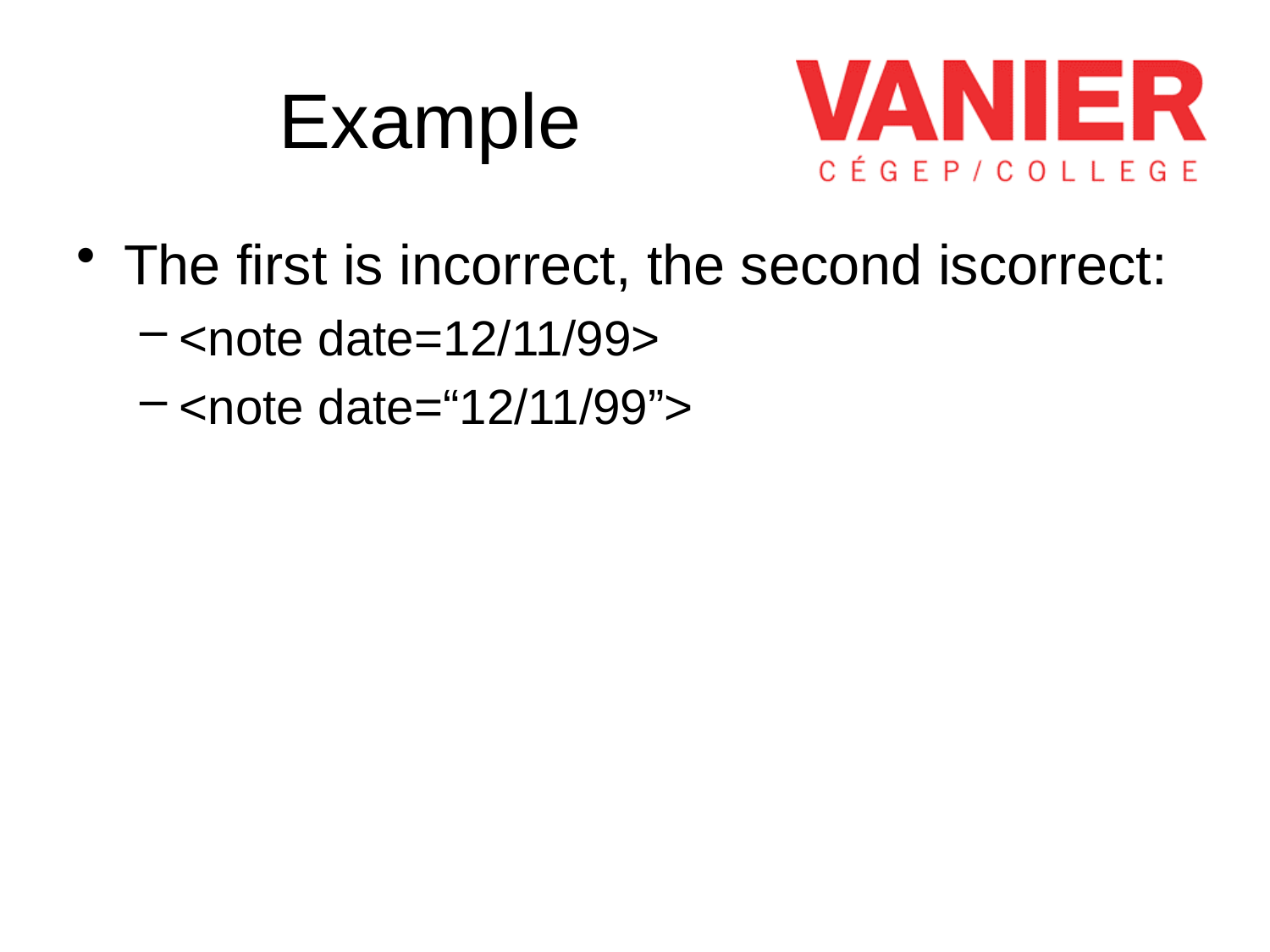

# Example
The first is incorrect, the second iscorrect:
<note date=12/11/99>
<note date=“12/11/99”>